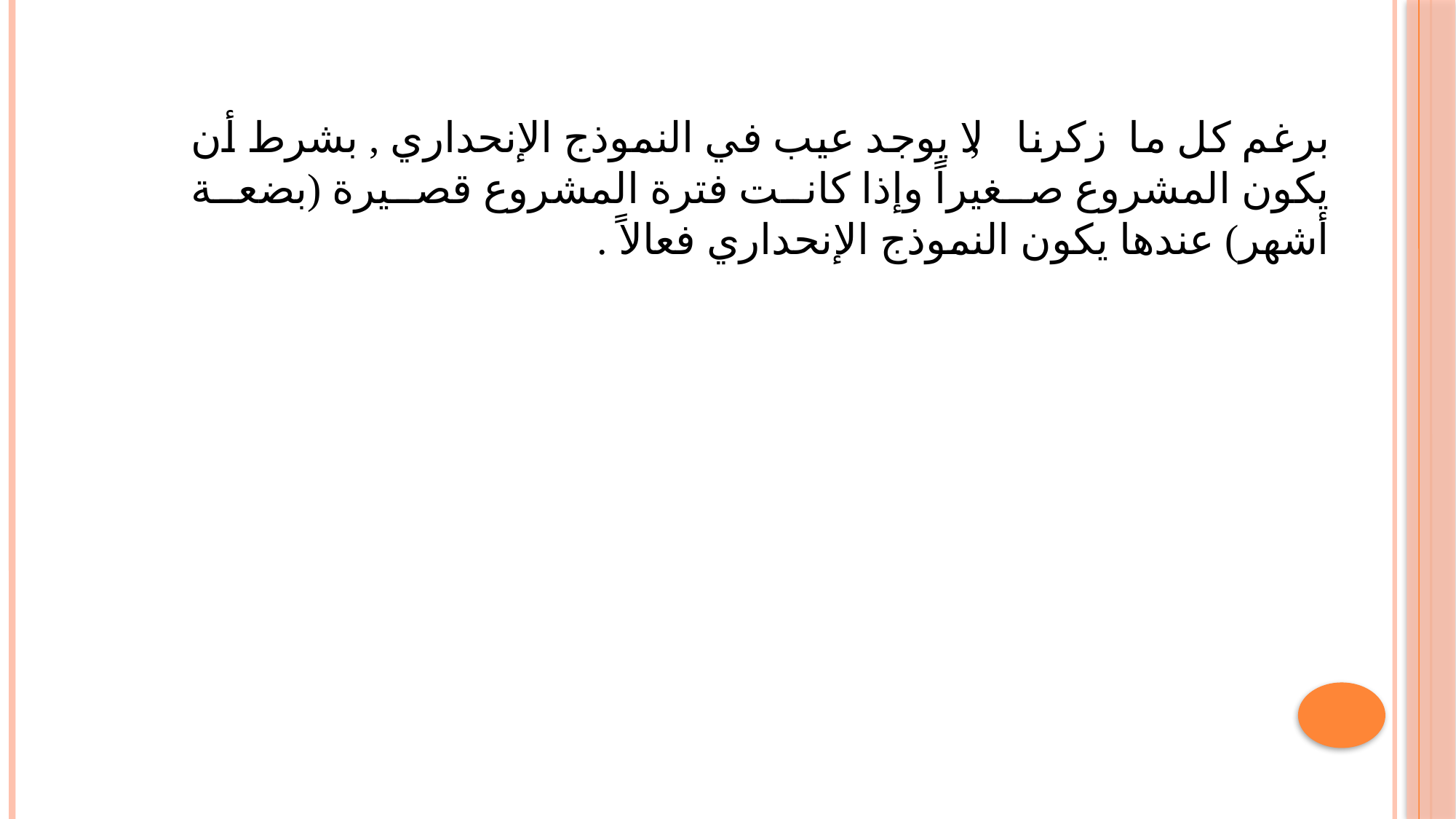

برغم كل ما  زكرنا , لا يوجد عيب في النموذج الإنحداري , بشرط أن يكون المشروع صغيراً وإذا كانت فترة المشروع قصيرة (بضعة أشهر) عندها يكون النموذج الإنحداري فعالاً .